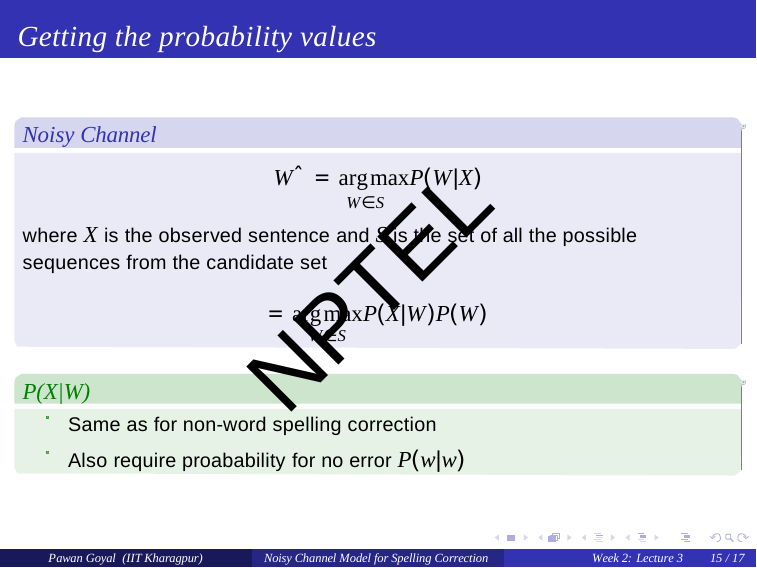

# Getting the probability values

Noisy Channel
Wˆ = argmaxP(W|X)
W∈S
where X is the observed sentence and S is the set of all the possible sequences from the candidate set

= argmaxP(X|W)P(W)
W∈S

P(X|W)
Same as for non-word spelling correction Also require proabability for no error P(w|w)

NPTEL

Pawan Goyal  (IIT Kharagpur)
Noisy Channel Model for Spelling Correction
Week 2: Lecture 3
15 / 17